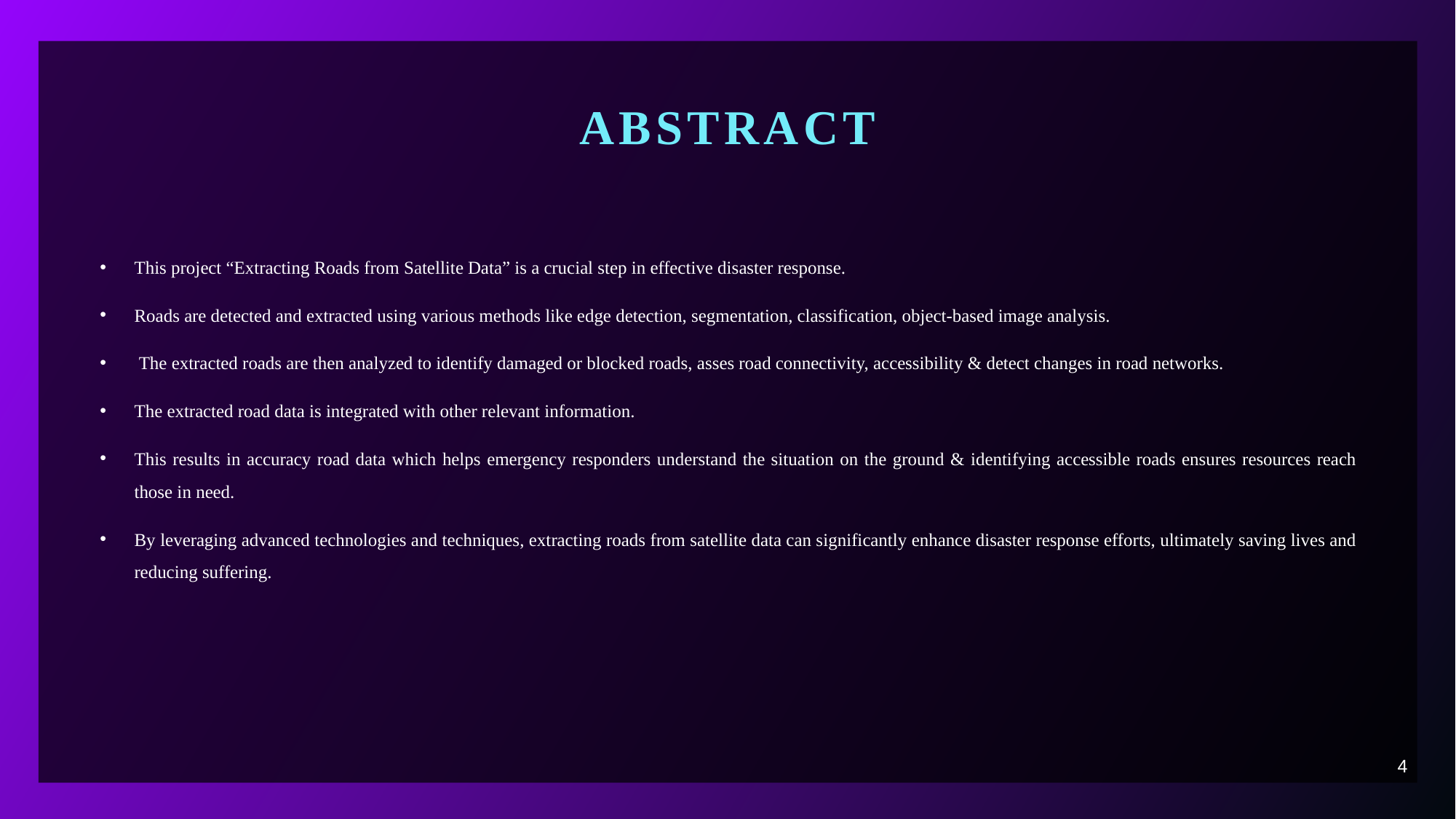

# abstract
This project “Extracting Roads from Satellite Data” is a crucial step in effective disaster response.
Roads are detected and extracted using various methods like edge detection, segmentation, classification, object-based image analysis.
 The extracted roads are then analyzed to identify damaged or blocked roads, asses road connectivity, accessibility & detect changes in road networks.
The extracted road data is integrated with other relevant information.
This results in accuracy road data which helps emergency responders understand the situation on the ground & identifying accessible roads ensures resources reach those in need.
By leveraging advanced technologies and techniques, extracting roads from satellite data can significantly enhance disaster response efforts, ultimately saving lives and reducing suffering.
4